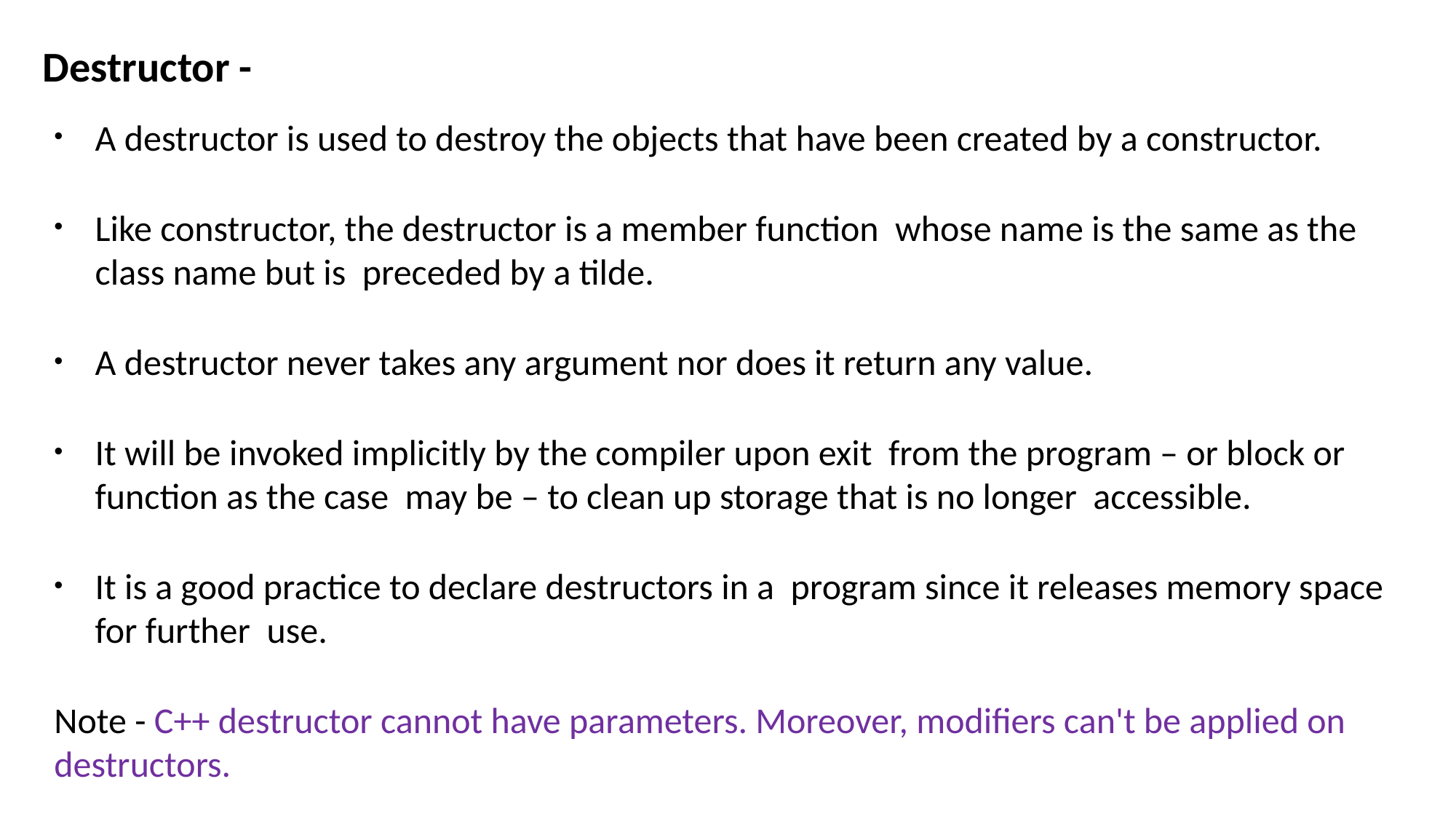

Destructor -
A destructor is used to destroy the objects that have been created by a constructor.

Like constructor, the destructor is a member function  whose name is the same as the class name but is  preceded by a tilde.

A destructor never takes any argument nor does it return any value.

It will be invoked implicitly by the compiler upon exit  from the program – or block or function as the case  may be – to clean up storage that is no longer  accessible.

It is a good practice to declare destructors in a  program since it releases memory space for further  use.

Note - C++ destructor cannot have parameters. Moreover, modifiers can't be applied on destructors.